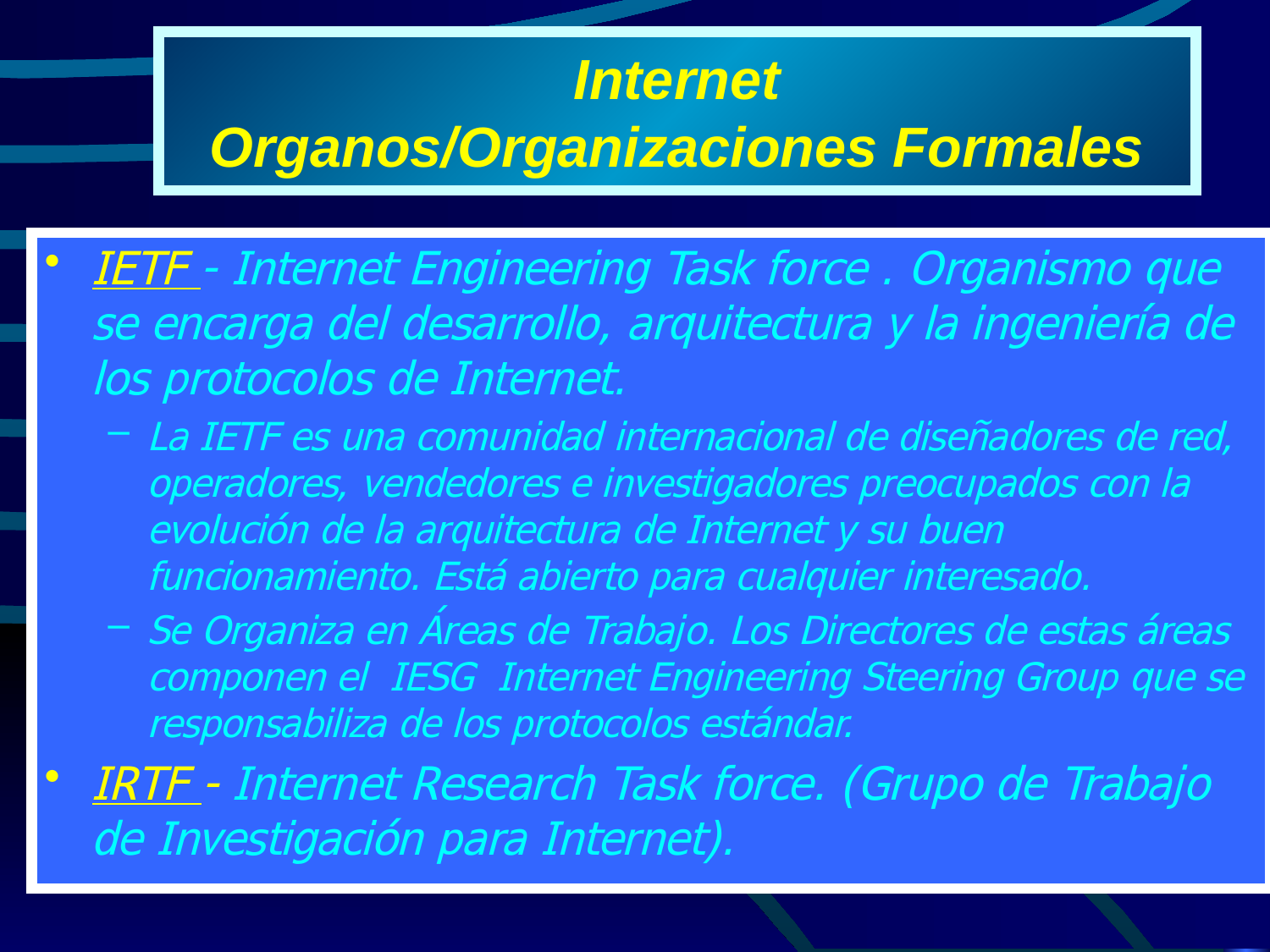

# Internet Organos/Organizaciones Formales
IETF - Internet Engineering Task force . Organismo que se encarga del desarrollo, arquitectura y la ingeniería de los protocolos de Internet.
La IETF es una comunidad internacional de diseñadores de red, operadores, vendedores e investigadores preocupados con la evolución de la arquitectura de Internet y su buen funcionamiento. Está abierto para cualquier interesado.
Se Organiza en Áreas de Trabajo. Los Directores de estas áreas componen el  IESG  Internet Engineering Steering Group que se responsabiliza de los protocolos estándar.
IRTF - Internet Research Task force. (Grupo de Trabajo de Investigación para Internet).